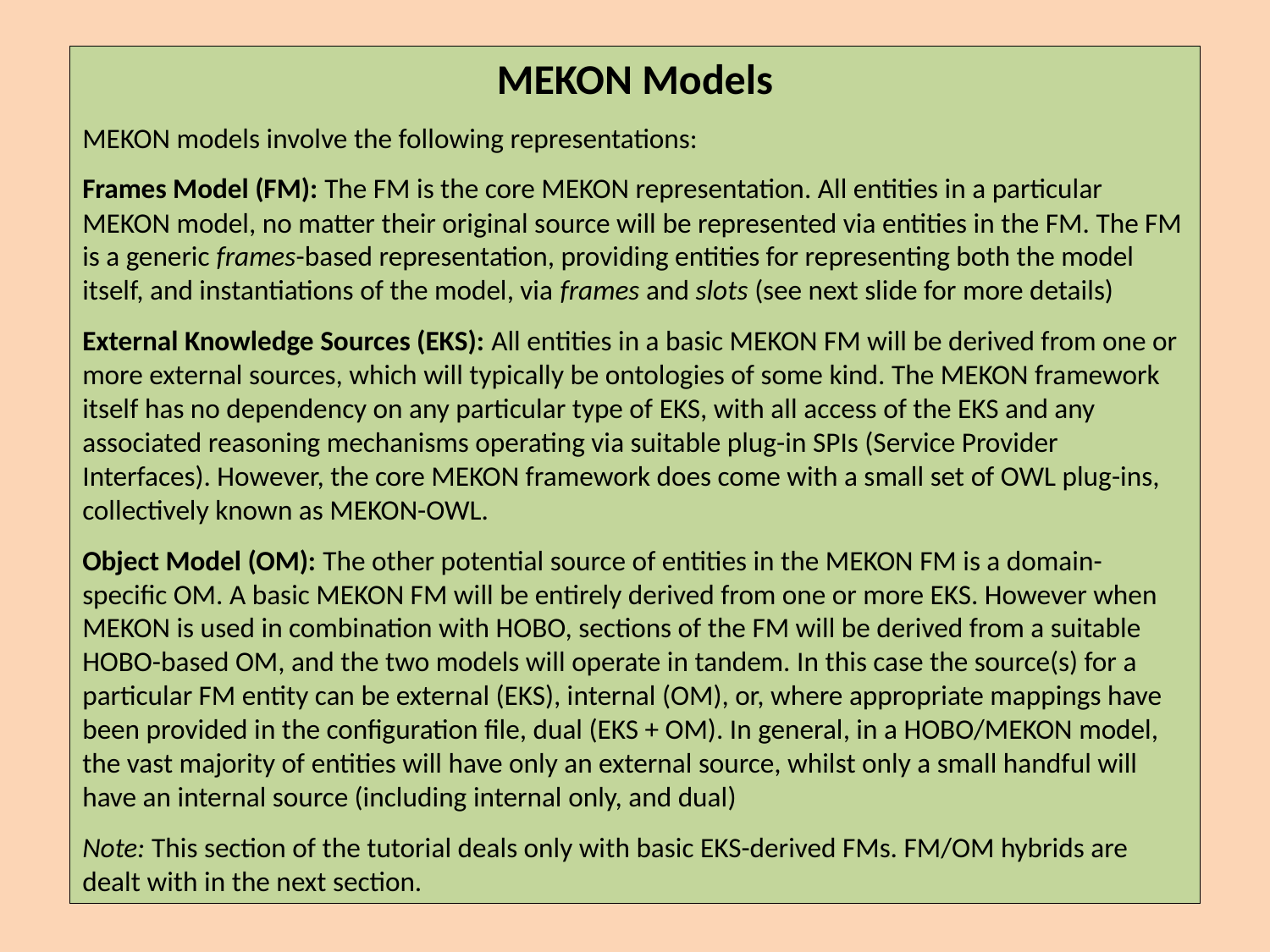

MEKON Models

MEKON models involve the following representations:

Frames Model (FM): The FM is the core MEKON representation. All entities in a particular MEKON model, no matter their original source will be represented via entities in the FM. The FM is a generic frames-based representation, providing entities for representing both the model itself, and instantiations of the model, via frames and slots (see next slide for more details)

External Knowledge Sources (EKS): All entities in a basic MEKON FM will be derived from one or more external sources, which will typically be ontologies of some kind. The MEKON framework itself has no dependency on any particular type of EKS, with all access of the EKS and any associated reasoning mechanisms operating via suitable plug-in SPIs (Service Provider Interfaces). However, the core MEKON framework does come with a small set of OWL plug-ins, collectively known as MEKON-OWL.

Object Model (OM): The other potential source of entities in the MEKON FM is a domain-specific OM. A basic MEKON FM will be entirely derived from one or more EKS. However when MEKON is used in combination with HOBO, sections of the FM will be derived from a suitable HOBO-based OM, and the two models will operate in tandem. In this case the source(s) for a particular FM entity can be external (EKS), internal (OM), or, where appropriate mappings have been provided in the configuration file, dual (EKS + OM). In general, in a HOBO/MEKON model, the vast majority of entities will have only an external source, whilst only a small handful will have an internal source (including internal only, and dual)

Note: This section of the tutorial deals only with basic EKS-derived FMs. FM/OM hybrids are dealt with in the next section.